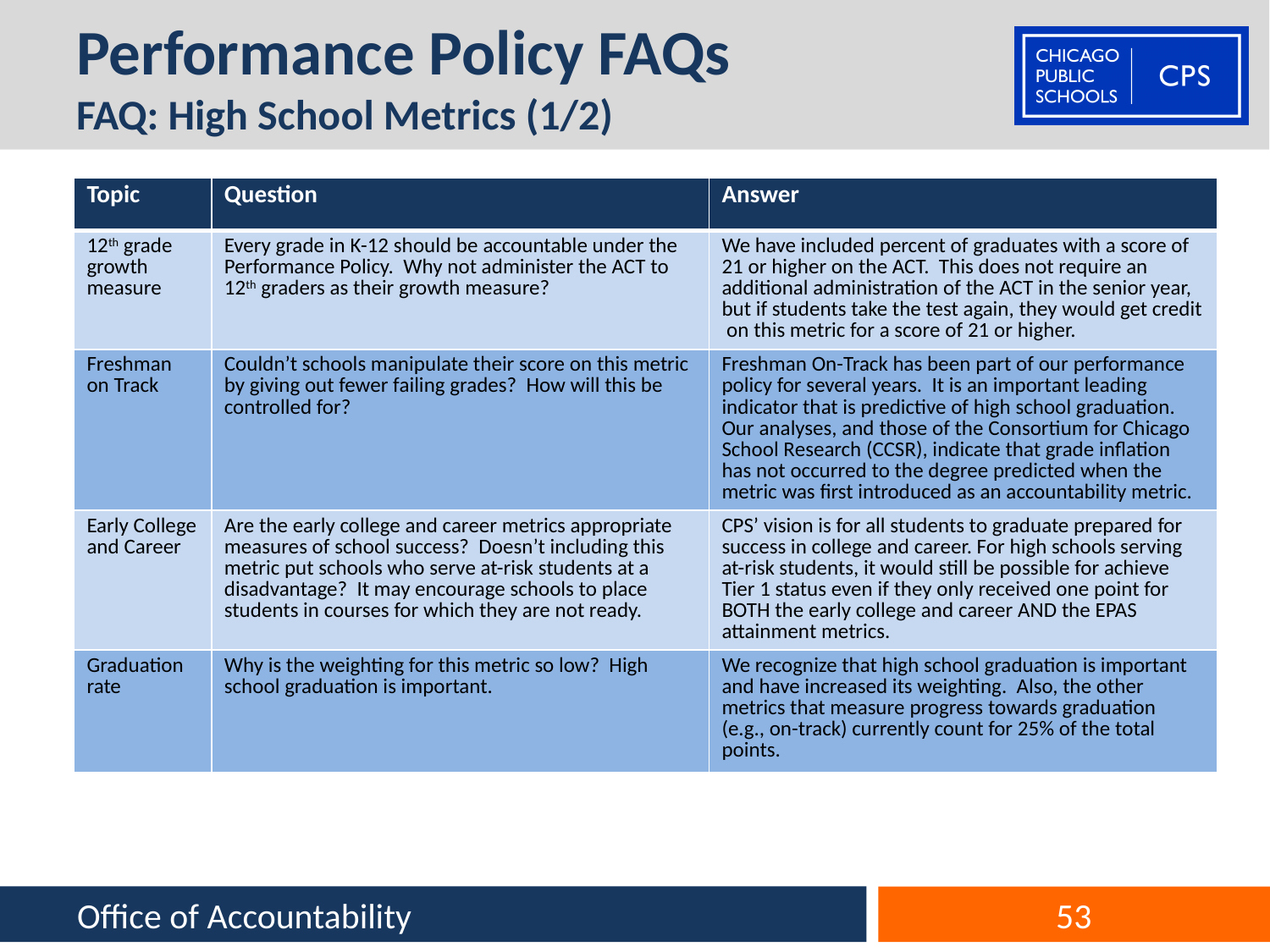

# Performance Policy FAQs FAQ: High School Metrics (1/2)
| Topic | Question | Answer |
| --- | --- | --- |
| 12th grade growth measure | Every grade in K-12 should be accountable under the Performance Policy. Why not administer the ACT to 12th graders as their growth measure? | We have included percent of graduates with a score of 21 or higher on the ACT. This does not require an additional administration of the ACT in the senior year, but if students take the test again, they would get credit on this metric for a score of 21 or higher. |
| Freshman on Track | Couldn’t schools manipulate their score on this metric by giving out fewer failing grades? How will this be controlled for? | Freshman On-Track has been part of our performance policy for several years. It is an important leading indicator that is predictive of high school graduation. Our analyses, and those of the Consortium for Chicago School Research (CCSR), indicate that grade inflation has not occurred to the degree predicted when the metric was first introduced as an accountability metric. |
| Early College and Career | Are the early college and career metrics appropriate measures of school success? Doesn’t including this metric put schools who serve at-risk students at a disadvantage? It may encourage schools to place students in courses for which they are not ready. | CPS’ vision is for all students to graduate prepared for success in college and career. For high schools serving at-risk students, it would still be possible for achieve Tier 1 status even if they only received one point for BOTH the early college and career AND the EPAS attainment metrics. |
| Graduation rate | Why is the weighting for this metric so low? High school graduation is important. | We recognize that high school graduation is important and have increased its weighting. Also, the other metrics that measure progress towards graduation (e.g., on-track) currently count for 25% of the total points. |
Office of Accountability
53